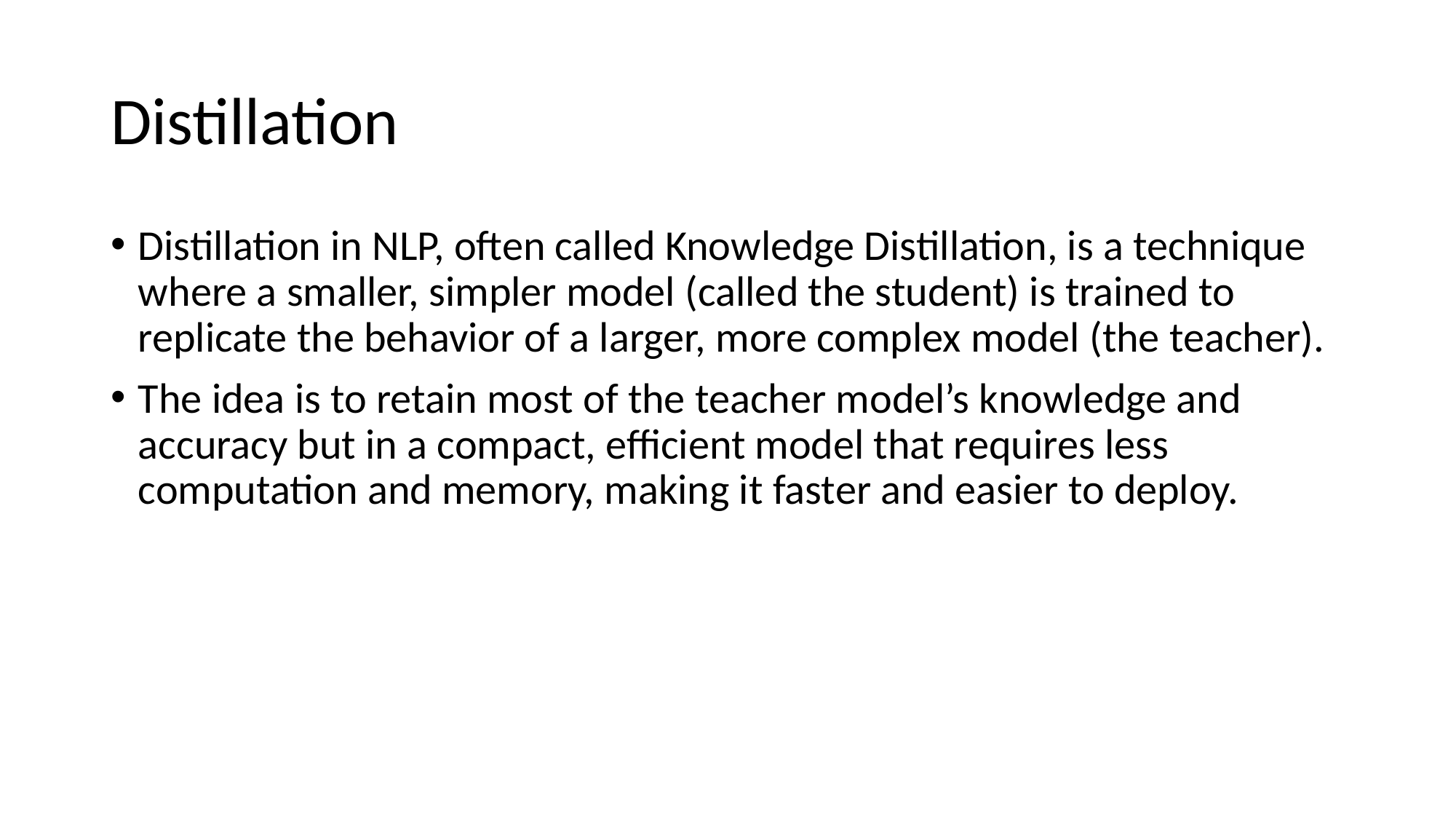

# Distillation
Distillation in NLP, often called Knowledge Distillation, is a technique where a smaller, simpler model (called the student) is trained to replicate the behavior of a larger, more complex model (the teacher).
The idea is to retain most of the teacher model’s knowledge and accuracy but in a compact, efficient model that requires less computation and memory, making it faster and easier to deploy.
21